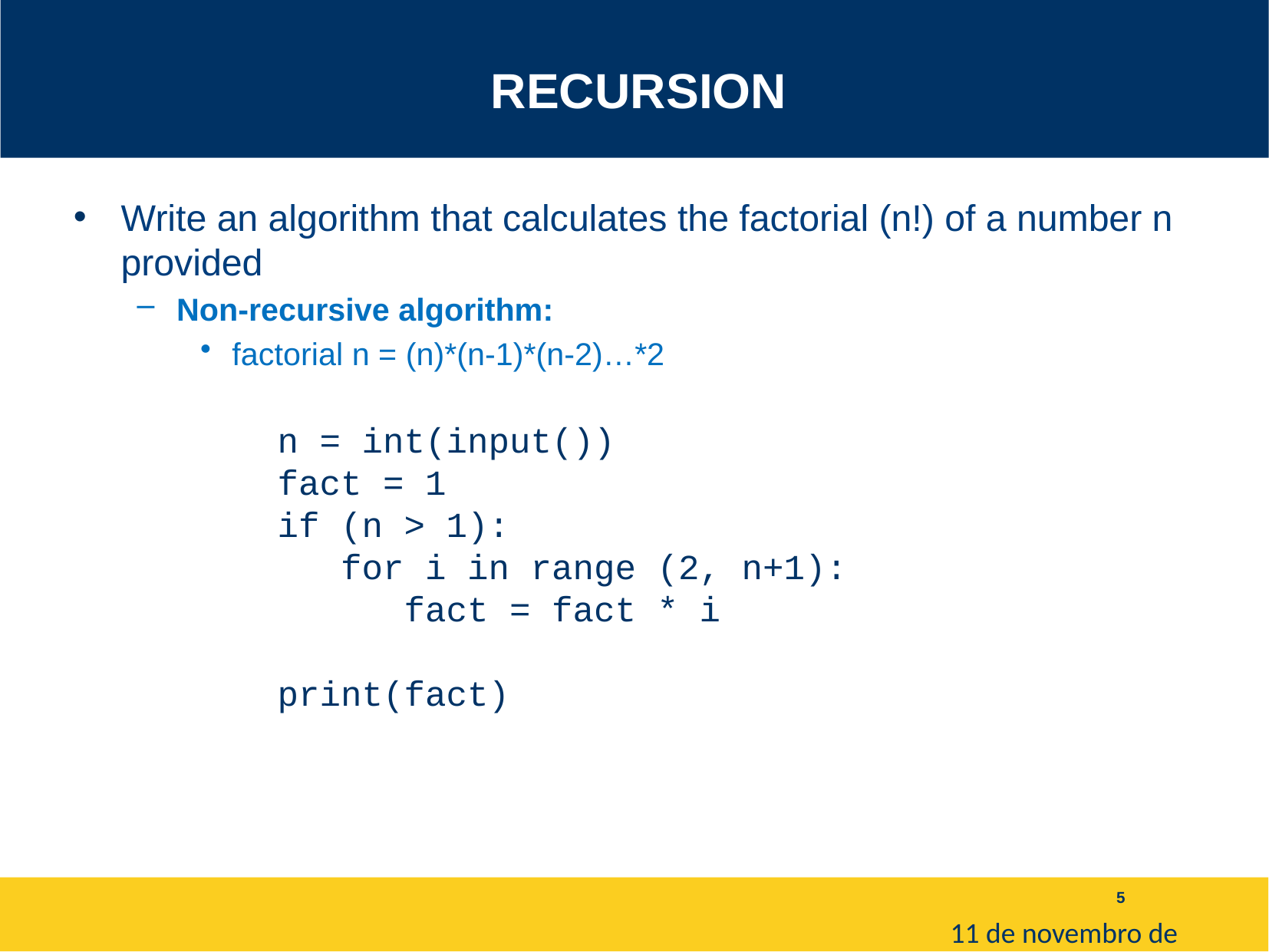

# Recursion
Write an algorithm that calculates the factorial (n!) of a number n provided
Non-recursive algorithm:
factorial n = (n)*(n-1)*(n-2)…*2

n = int(input())
fact = 1
if (n > 1):
   for i in range (2, n+1):
      fact = fact * i

print(fact)
5

11 de novembro de 2019